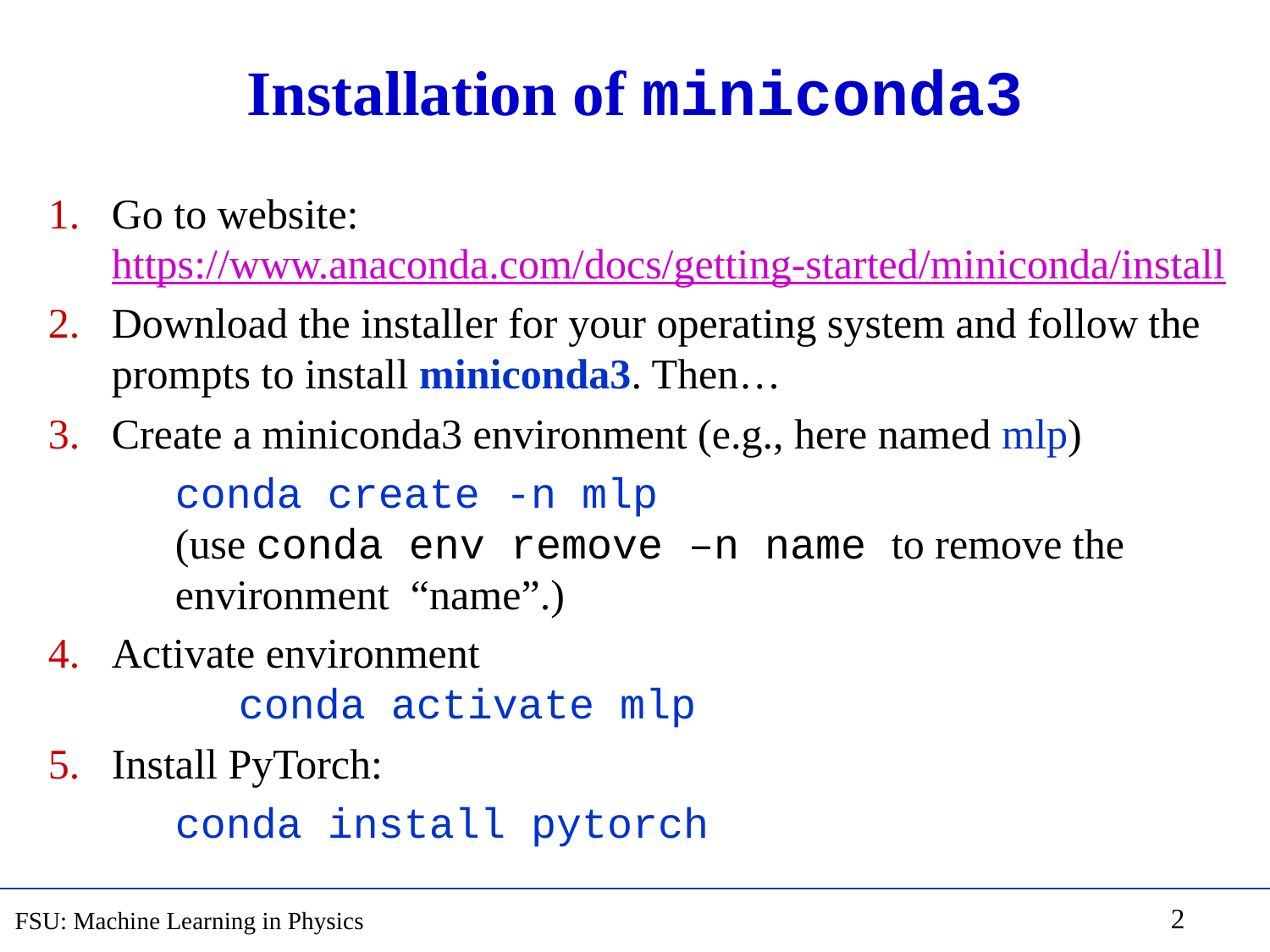

# Installation of miniconda3
Go to website:
https://www.anaconda.com/docs/getting-started/miniconda/install
Download the installer for your operating system and follow the prompts to install miniconda3. Then…
Create a miniconda3 environment (e.g., here named mlp)
	conda create -n mlp
	(use conda env remove –n name to remove the 	 	environment  “name”.)
Activate environment
	conda activate mlp
Install PyTorch:
	conda install pytorch